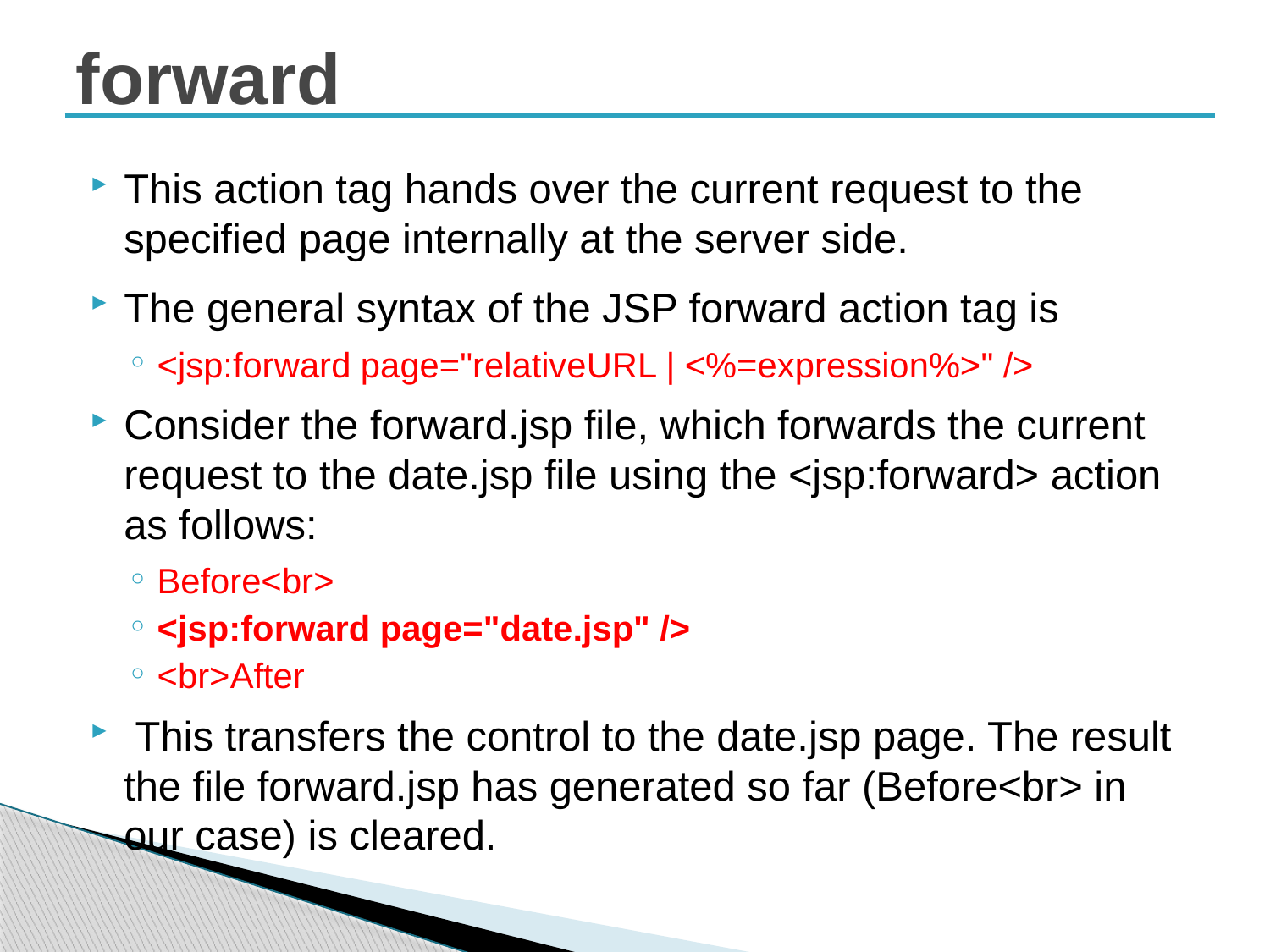

# forward
This action tag hands over the current request to the specified page internally at the server side.
The general syntax of the JSP forward action tag is
<jsp:forward page="relativeURL | <%=expression%>" />
Consider the forward.jsp file, which forwards the current request to the date.jsp file using the <jsp:forward> action as follows:
Before<br>
<jsp:forward page="date.jsp" />
<br>After
 This transfers the control to the date.jsp page. The result the file forward.jsp has generated so far (Before<br> in our case) is cleared.